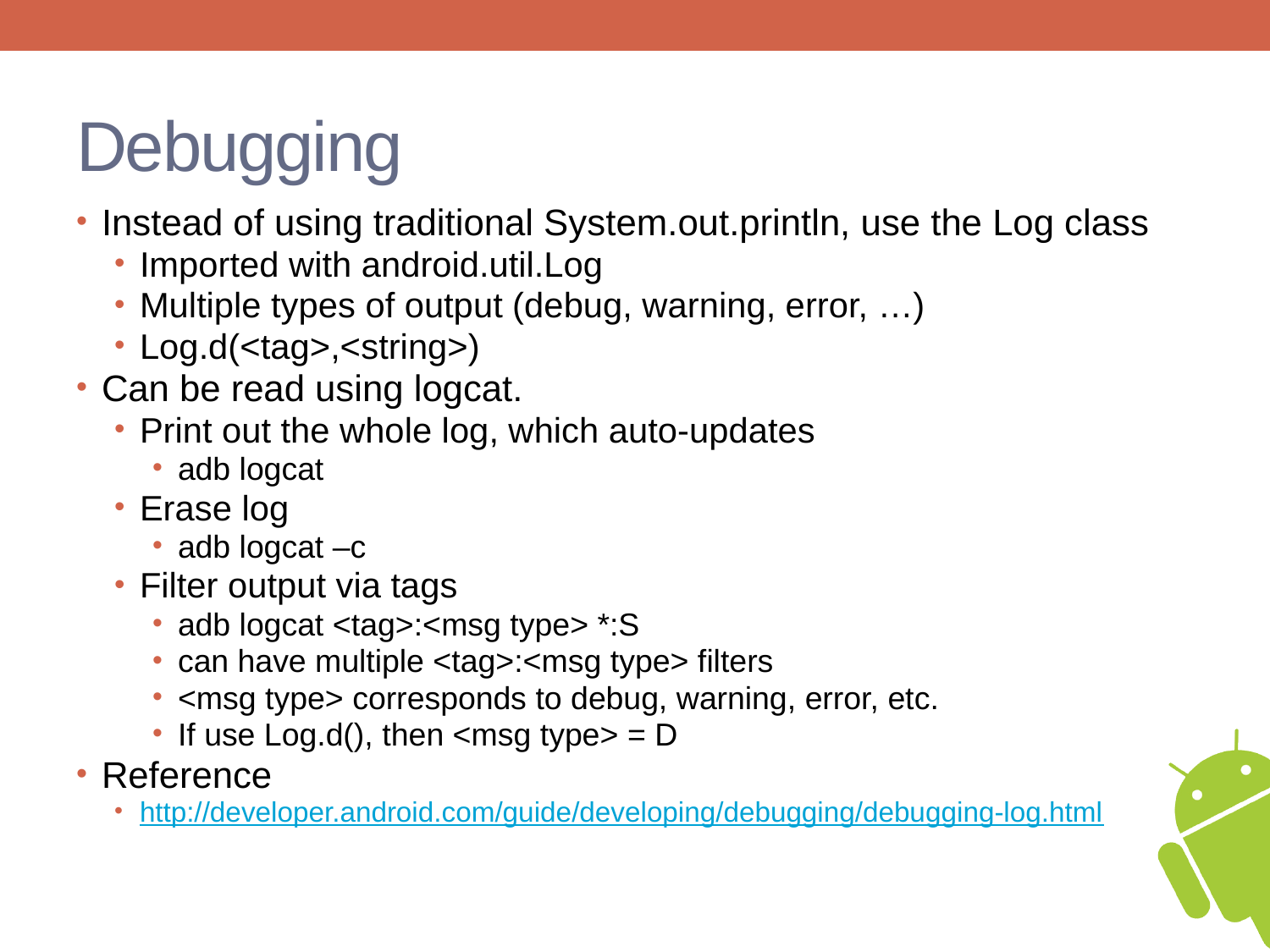

# Debugging
Instead of using traditional System.out.println, use the Log class
Imported with android.util.Log
Multiple types of output (debug, warning, error, …)
Log.d(<tag>,<string>)
Can be read using logcat.
Print out the whole log, which auto-updates
adb logcat
Erase log
adb logcat –c
Filter output via tags
adb logcat <tag>:<msg type> *:S
can have multiple <tag>:<msg type> filters
<msg type> corresponds to debug, warning, error, etc.
If use Log.d(), then <msg type> = D
Reference
http://developer.android.com/guide/developing/debugging/debugging-log.html